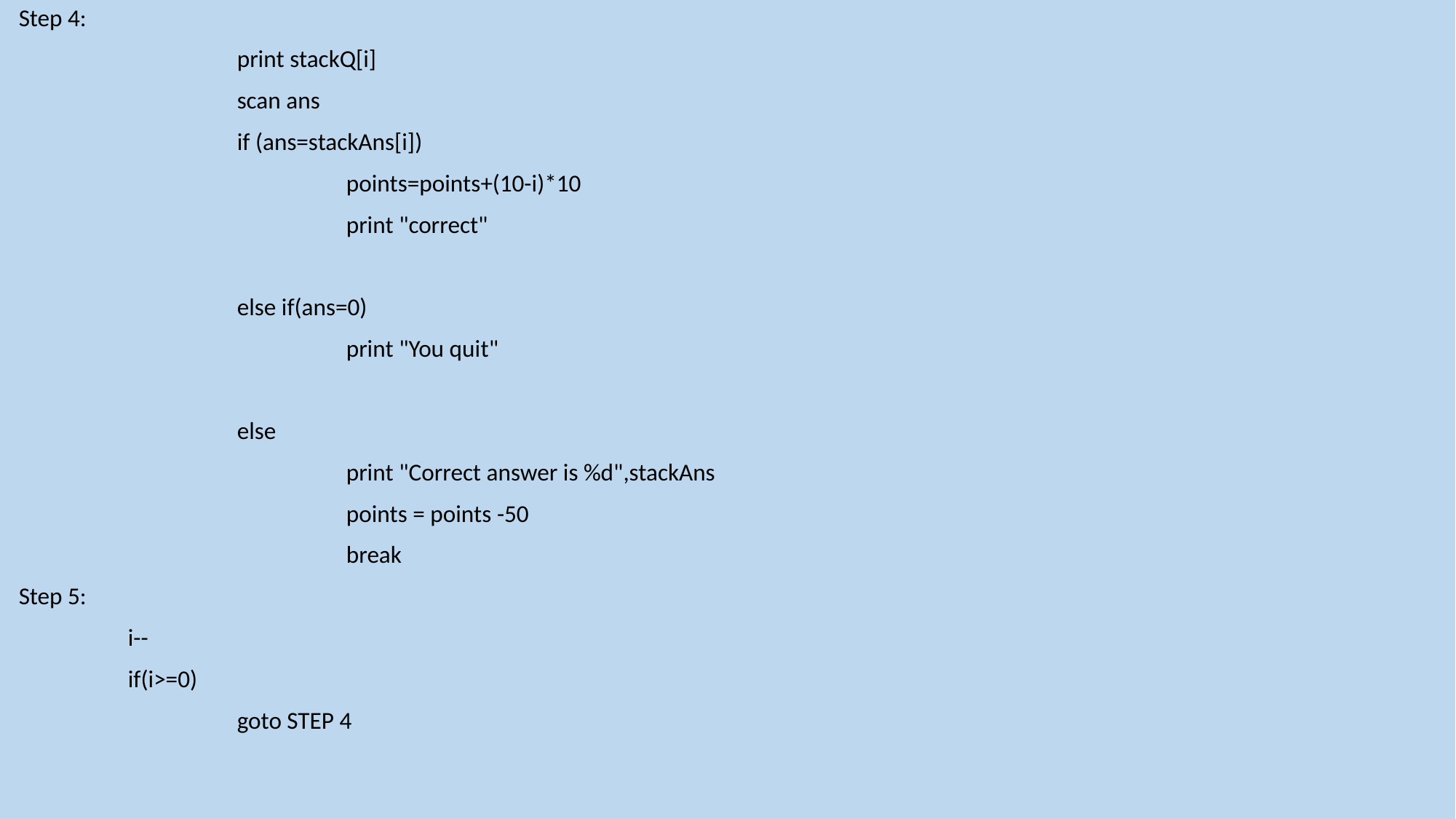

Step 4:
		print stackQ[i]
		scan ans
		if (ans=stackAns[i])
			points=points+(10-i)*10
			print "correct"

		else if(ans=0)
			print "You quit"

		else
			print "Correct answer is %d",stackAns
			points = points -50
			break
Step 5:
	i--
	if(i>=0)
		goto STEP 4